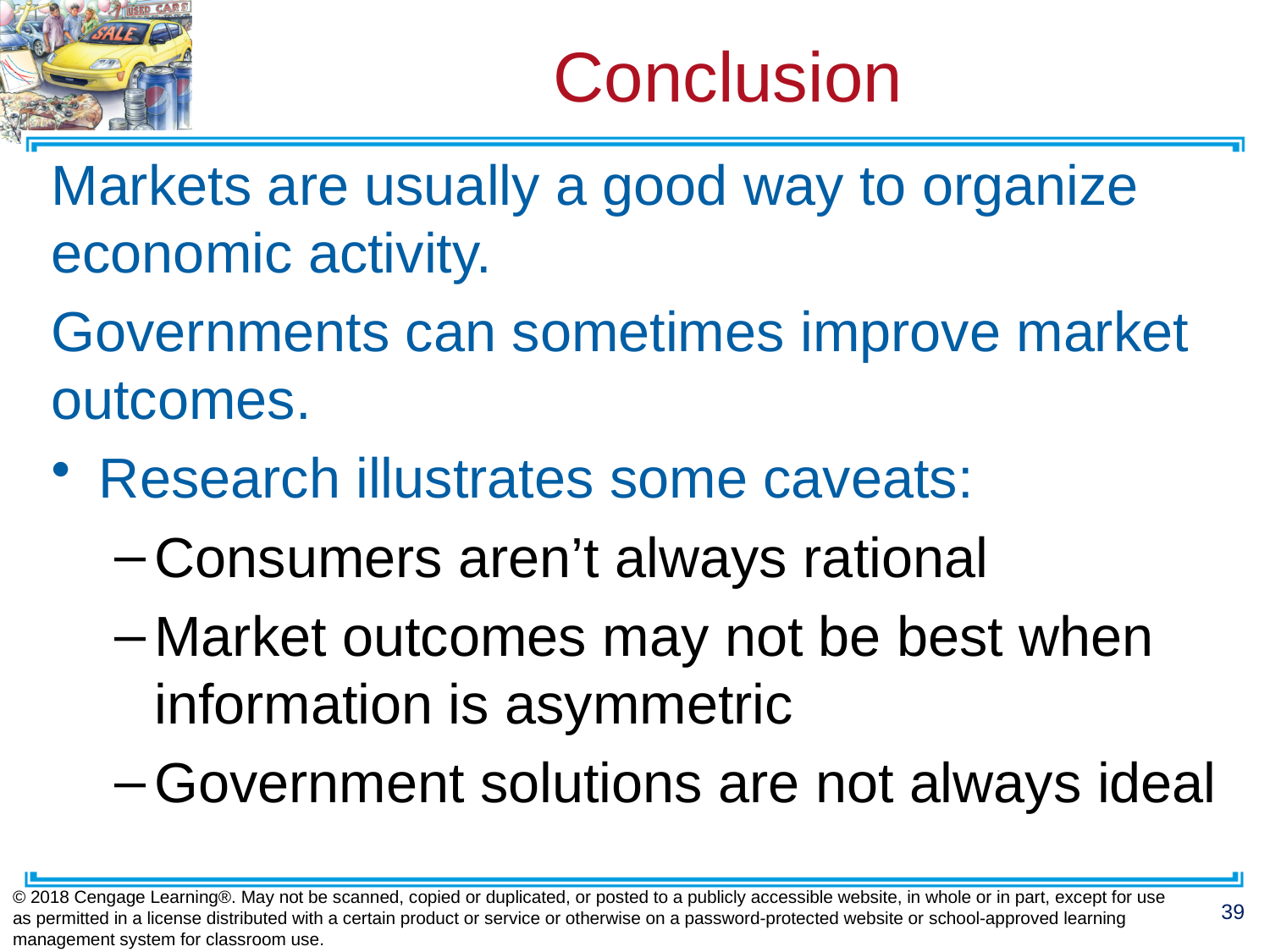

# Conclusion
Markets are usually a good way to organize economic activity.
Governments can sometimes improve market outcomes.
Research illustrates some caveats:
Consumers aren’t always rational
Market outcomes may not be best when information is asymmetric
Government solutions are not always ideal

© 2018 Cengage Learning®. May not be scanned, copied or duplicated, or posted to a publicly accessible website, in whole or in part, except for use as permitted in a license distributed with a certain product or service or otherwise on a password-protected website or school-approved learning management system for classroom use.
39